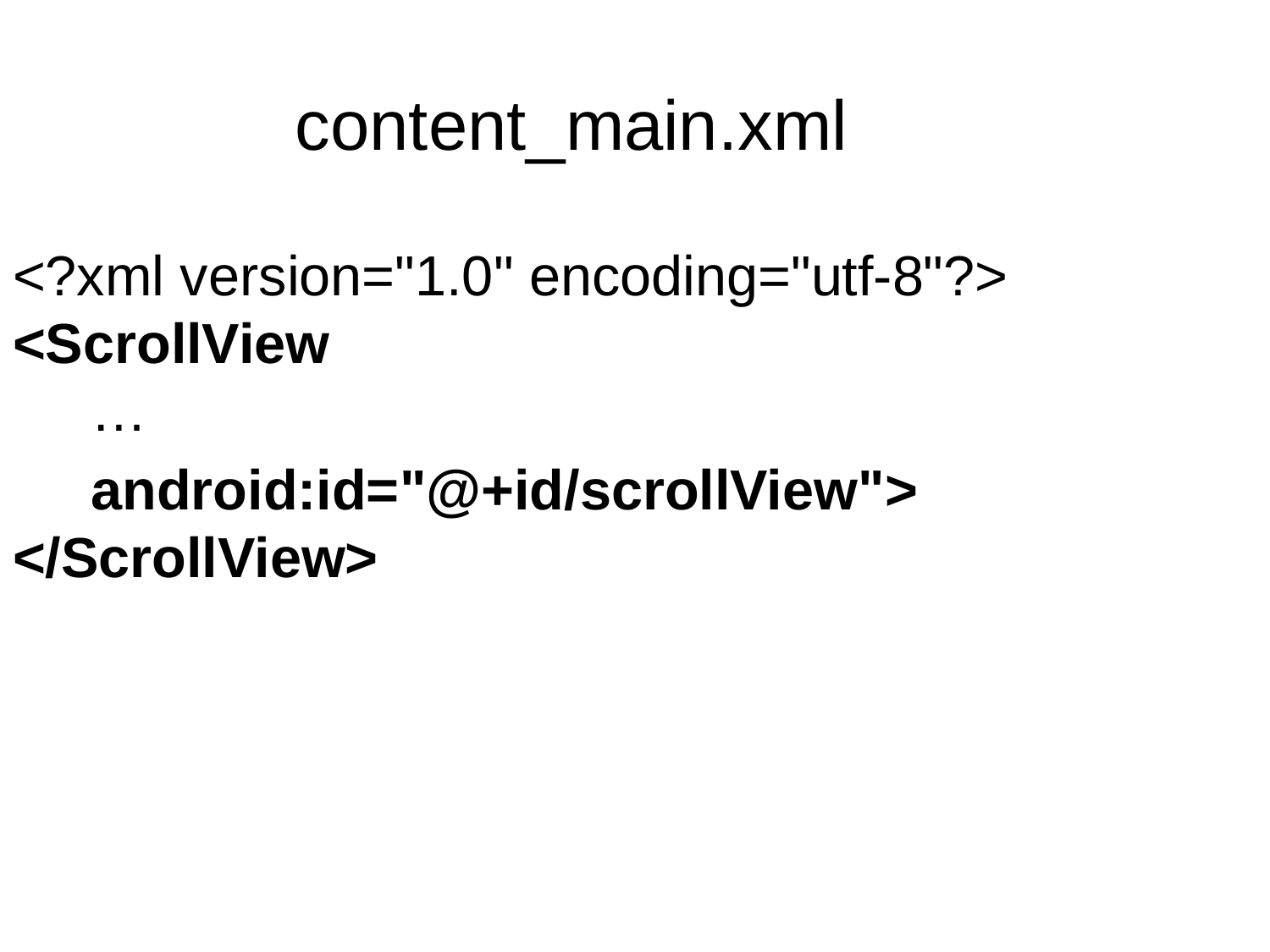

content_main.xml
<?xml version="1.0" encoding="utf-8"?>
<ScrollView
     …
     android:id="@+id/scrollView">
</ScrollView>